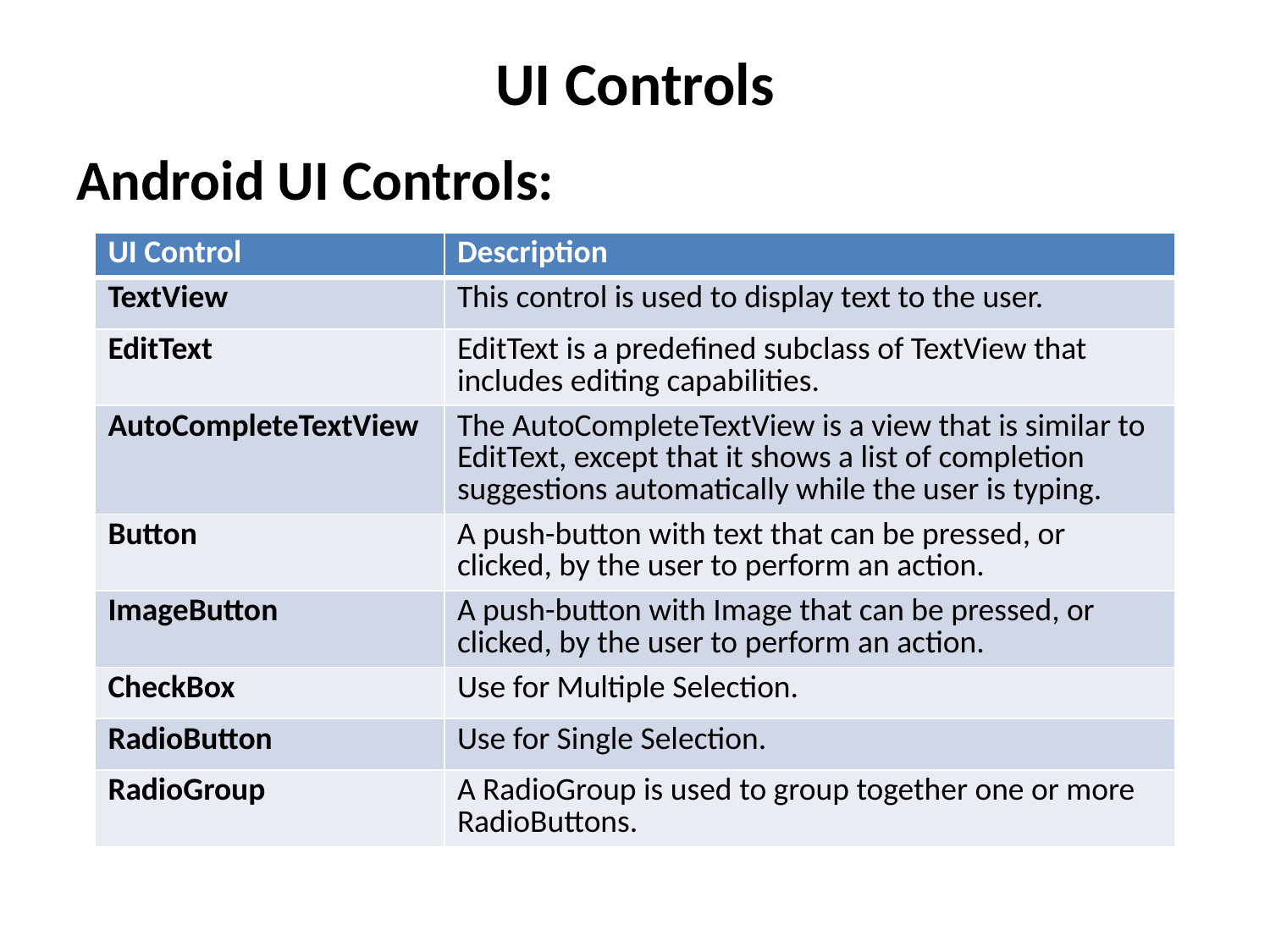

# UI Controls
Android UI Controls:

| UI Control | Description |
| --- | --- |
| TextView | This control is used to display text to the user. |
| EditText | EditText is a predefined subclass of TextView that includes editing capabilities. |
| AutoCompleteTextView | The AutoCompleteTextView is a view that is similar to EditText, except that it shows a list of completion suggestions automatically while the user is typing. |
| Button | A push-button with text that can be pressed, or clicked, by the user to perform an action. |
| ImageButton | A push-button with Image that can be pressed, or clicked, by the user to perform an action. |
| CheckBox | Use for Multiple Selection. |
| RadioButton | Use for Single Selection. |
| RadioGroup | A RadioGroup is used to group together one or more RadioButtons. |